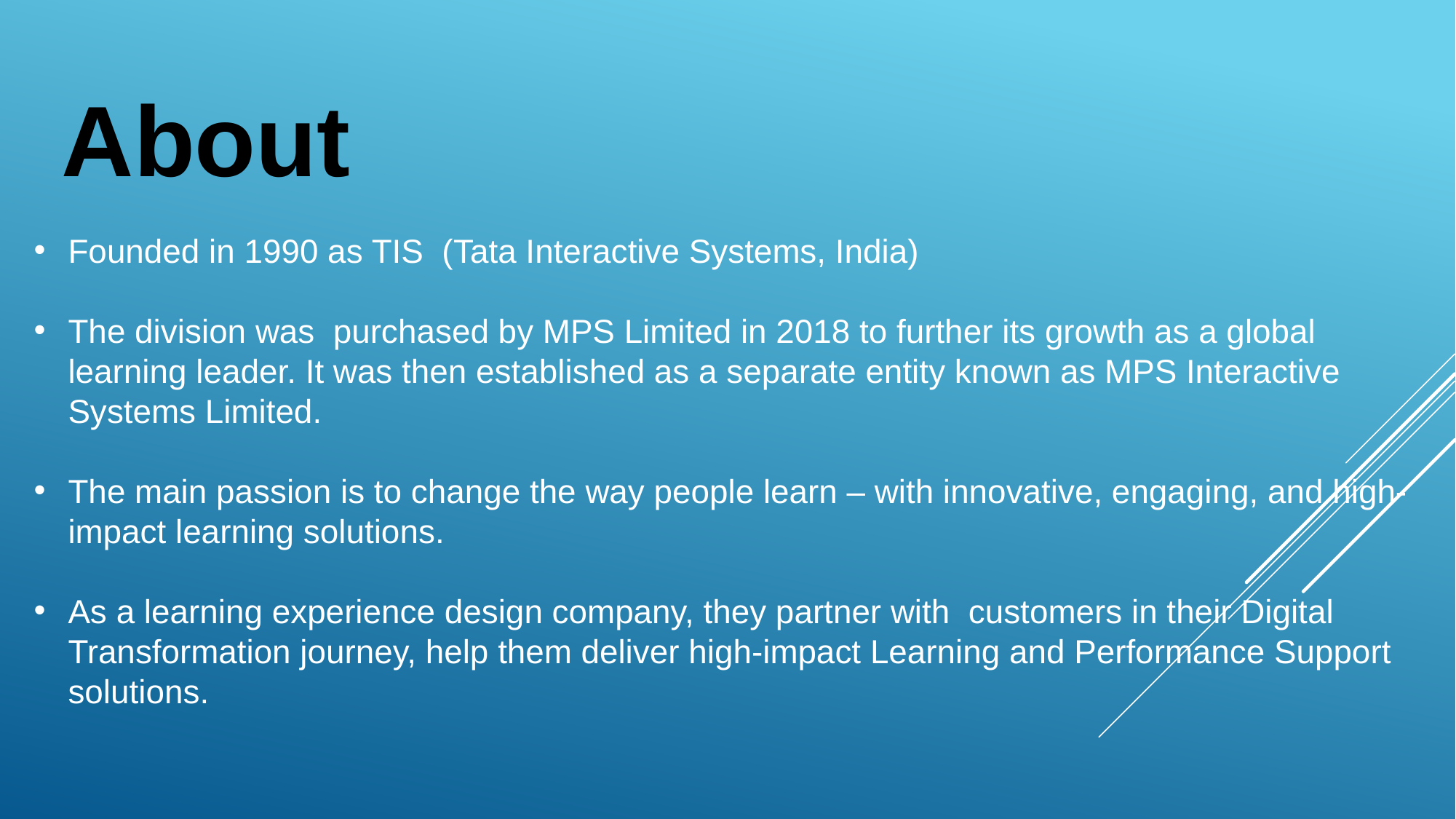

About

Founded in 1990 as TIS  (Tata Interactive Systems, India)

The division was  purchased by MPS Limited in 2018 to further its growth as a global learning leader. It was then established as a separate entity known as MPS Interactive Systems Limited.

The main passion is to change the way people learn – with innovative, engaging, and high-impact learning solutions.

As a learning experience design company, they partner with  customers in their Digital Transformation journey, help them deliver high-impact Learning and Performance Support solutions.